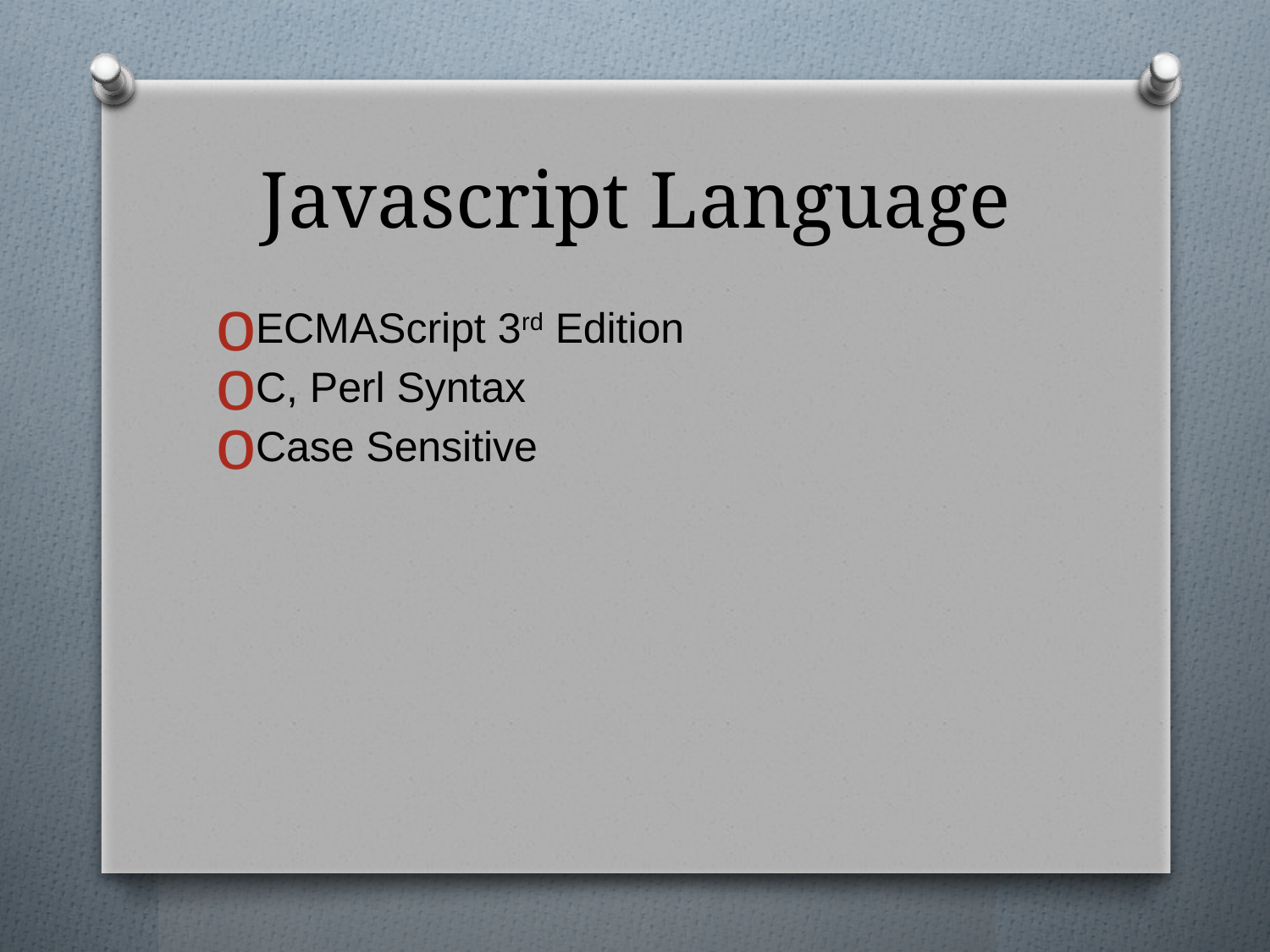

# Javascript Language
ECMAScript 3rd Edition
C, Perl Syntax
Case Sensitive